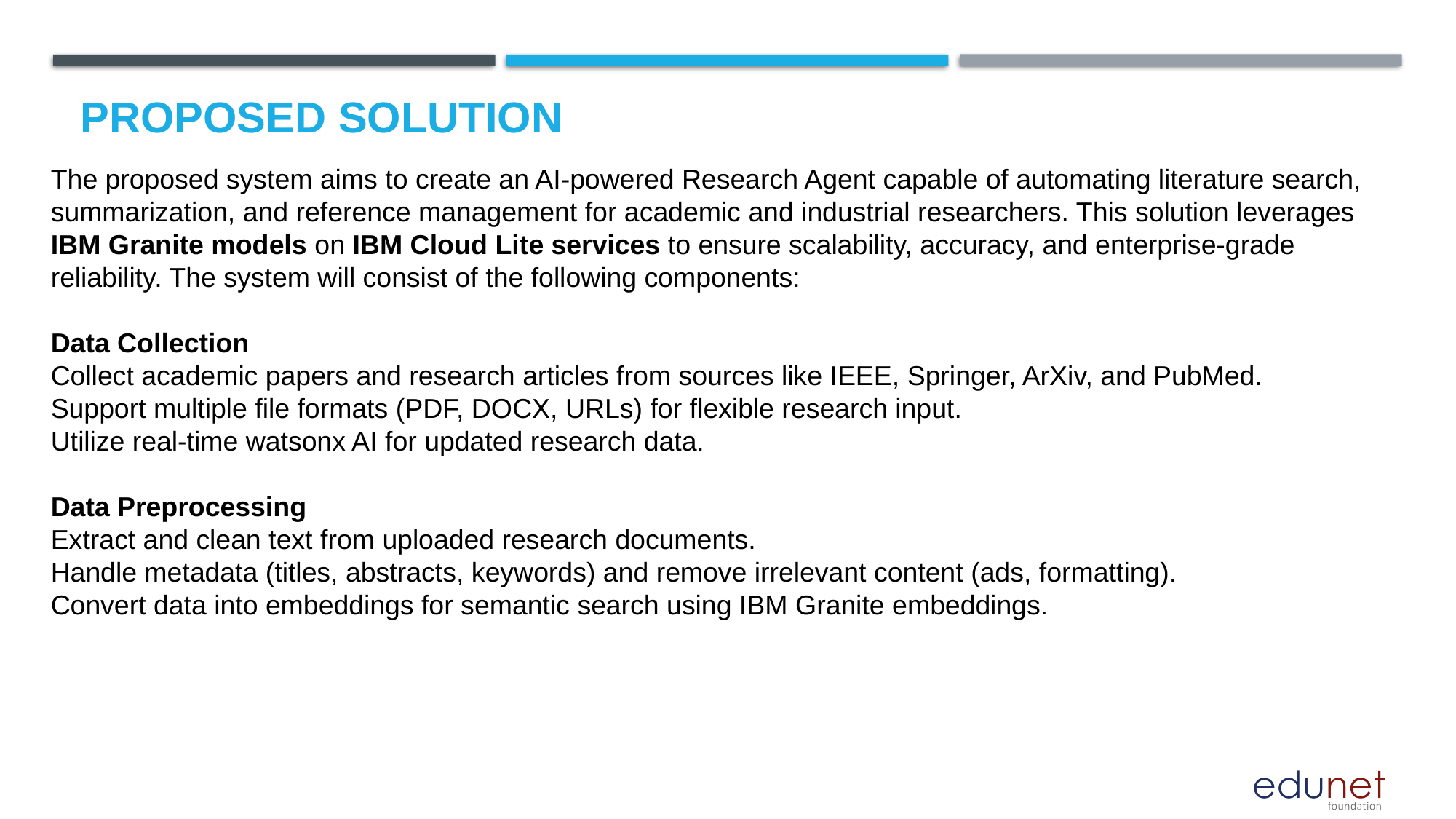

# Proposed Solution
The proposed system aims to create an AI-powered Research Agent capable of automating literature search, summarization, and reference management for academic and industrial researchers. This solution leverages IBM Granite models on IBM Cloud Lite services to ensure scalability, accuracy, and enterprise-grade reliability. The system will consist of the following components:

Data Collection
Collect academic papers and research articles from sources like IEEE, Springer, ArXiv, and PubMed.
Support multiple file formats (PDF, DOCX, URLs) for flexible research input.
Utilize real-time watsonx AI for updated research data.

Data Preprocessing
Extract and clean text from uploaded research documents.
Handle metadata (titles, abstracts, keywords) and remove irrelevant content (ads, formatting).
Convert data into embeddings for semantic search using IBM Granite embeddings.